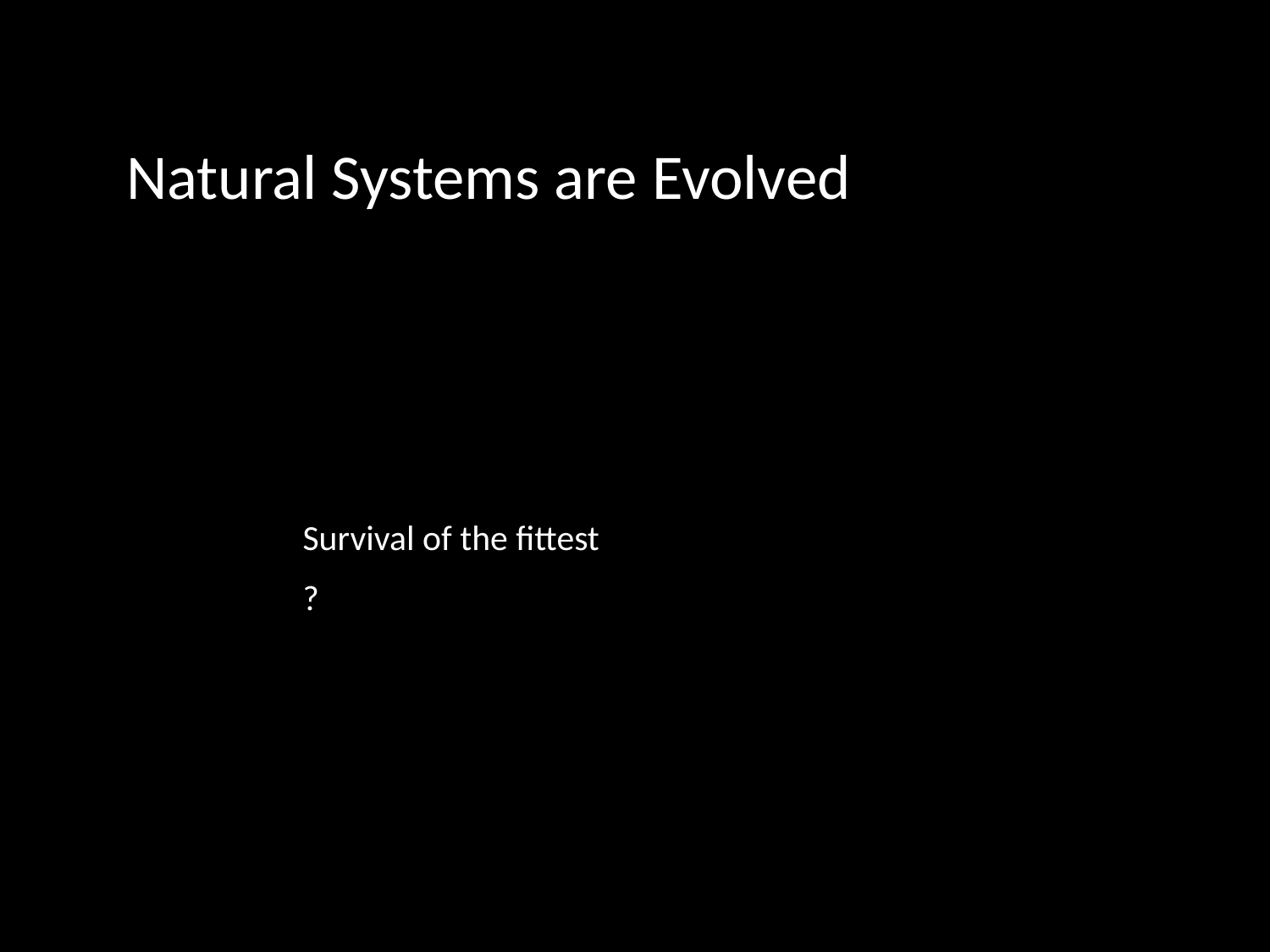

# Natural Systems are Evolved
Survival of the fittest
?